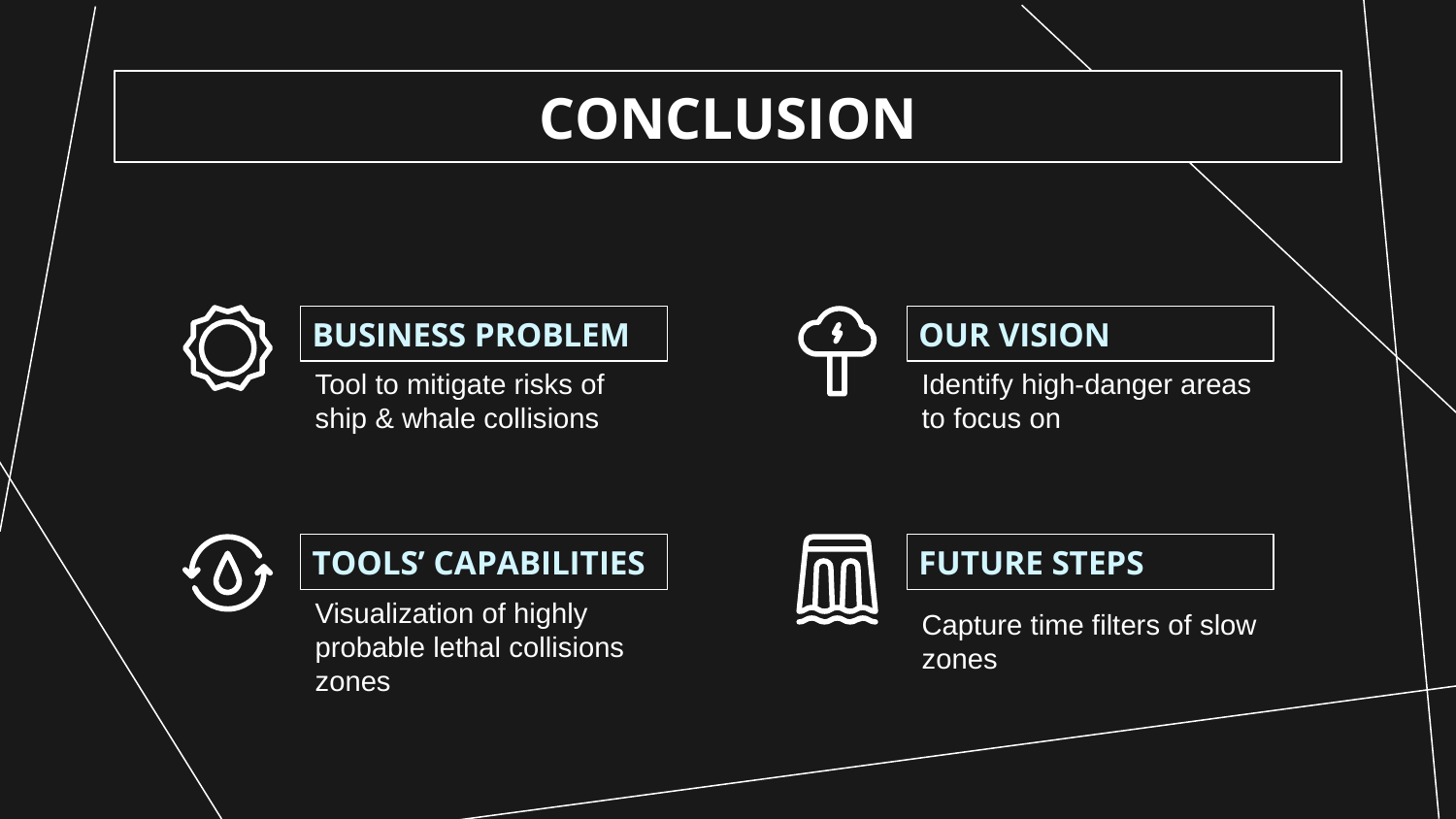

CONCLUSION

# BUSINESS PROBLEM
OUR VISION
Tool to mitigate risks of ship & whale collisions
Identify high-danger areas to focus on

TOOLS’ CAPABILITIES
FUTURE STEPS

Visualization of highly probable lethal collisions zones
Capture time filters of slow zones